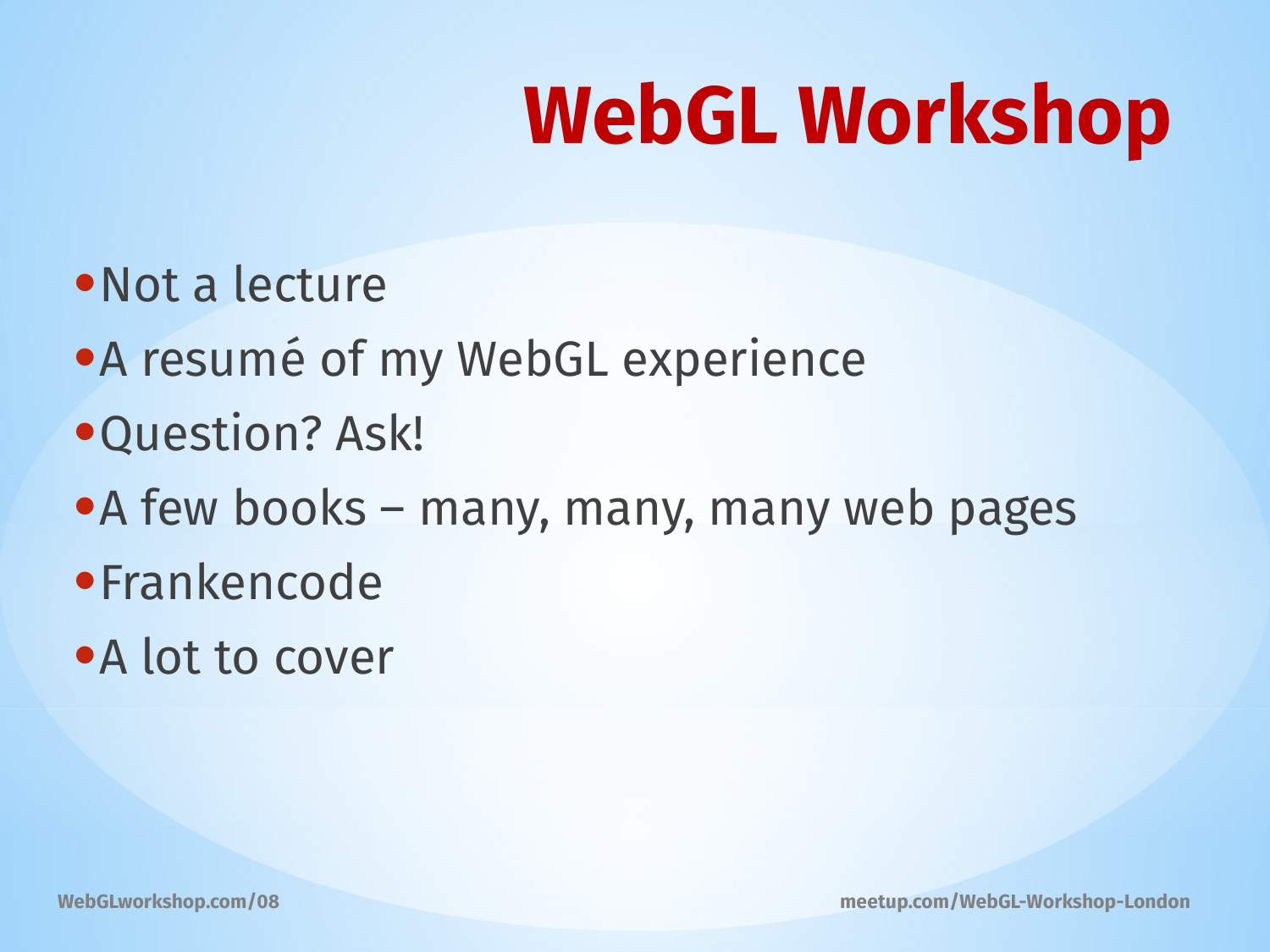

# WebGL Workshop
Not a lecture
A resumé of my WebGL experience
Question? Ask!
A few books – many, many, many web pages
Frankencode
A lot to cover
WebGLworkshop.com/08	meetup.com/WebGL-Workshop-London